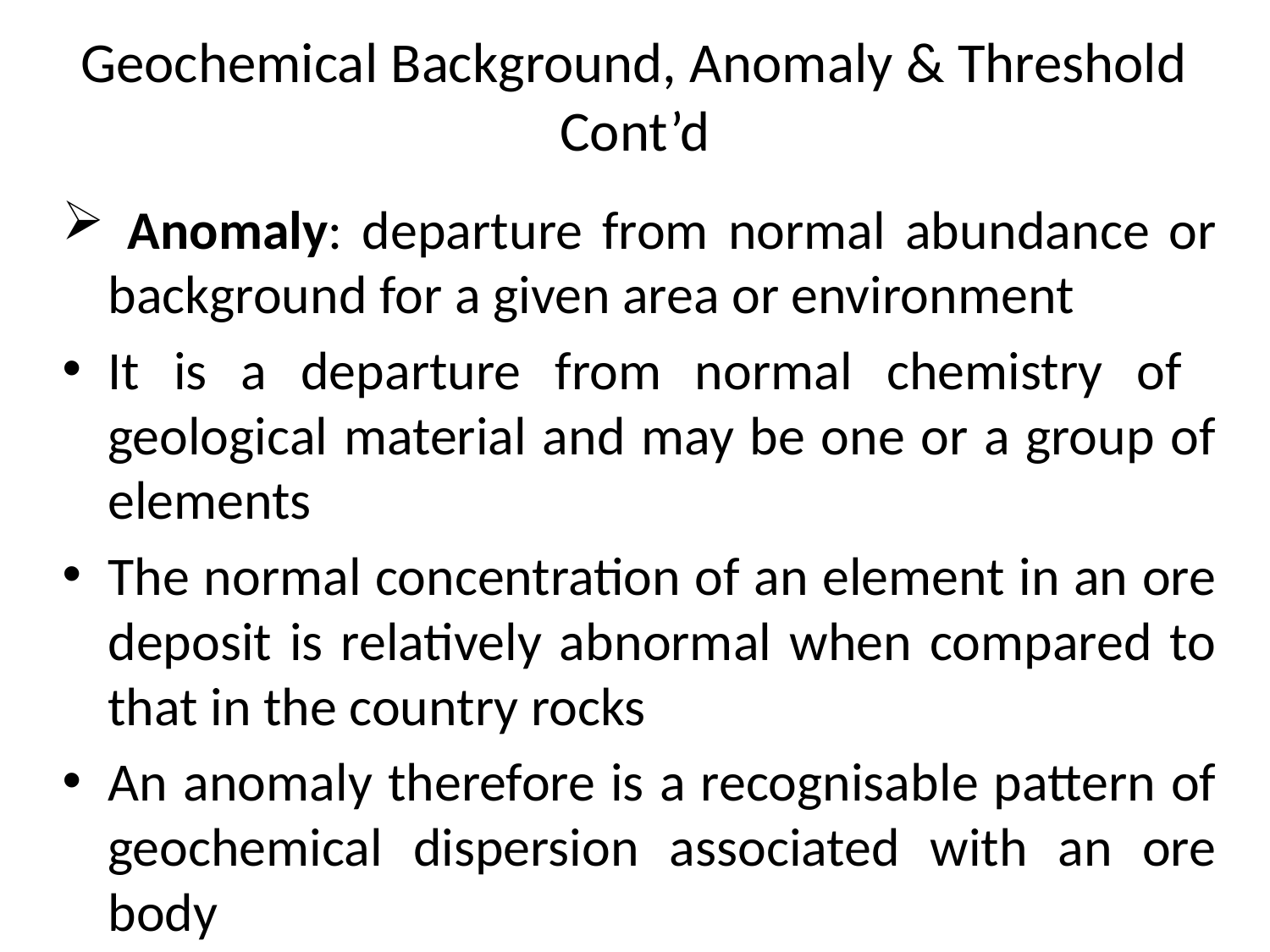

# Geochemical Background, Anomaly & Threshold Cont’d
 Anomaly: departure from normal abundance or background for a given area or environment
It is a departure from normal chemistry of  geological material and may be one or a group of elements
The normal concentration of an element in an ore deposit is relatively abnormal when compared to that in the country rocks
An anomaly therefore is a recognisable pattern of geochemical dispersion associated with an ore body